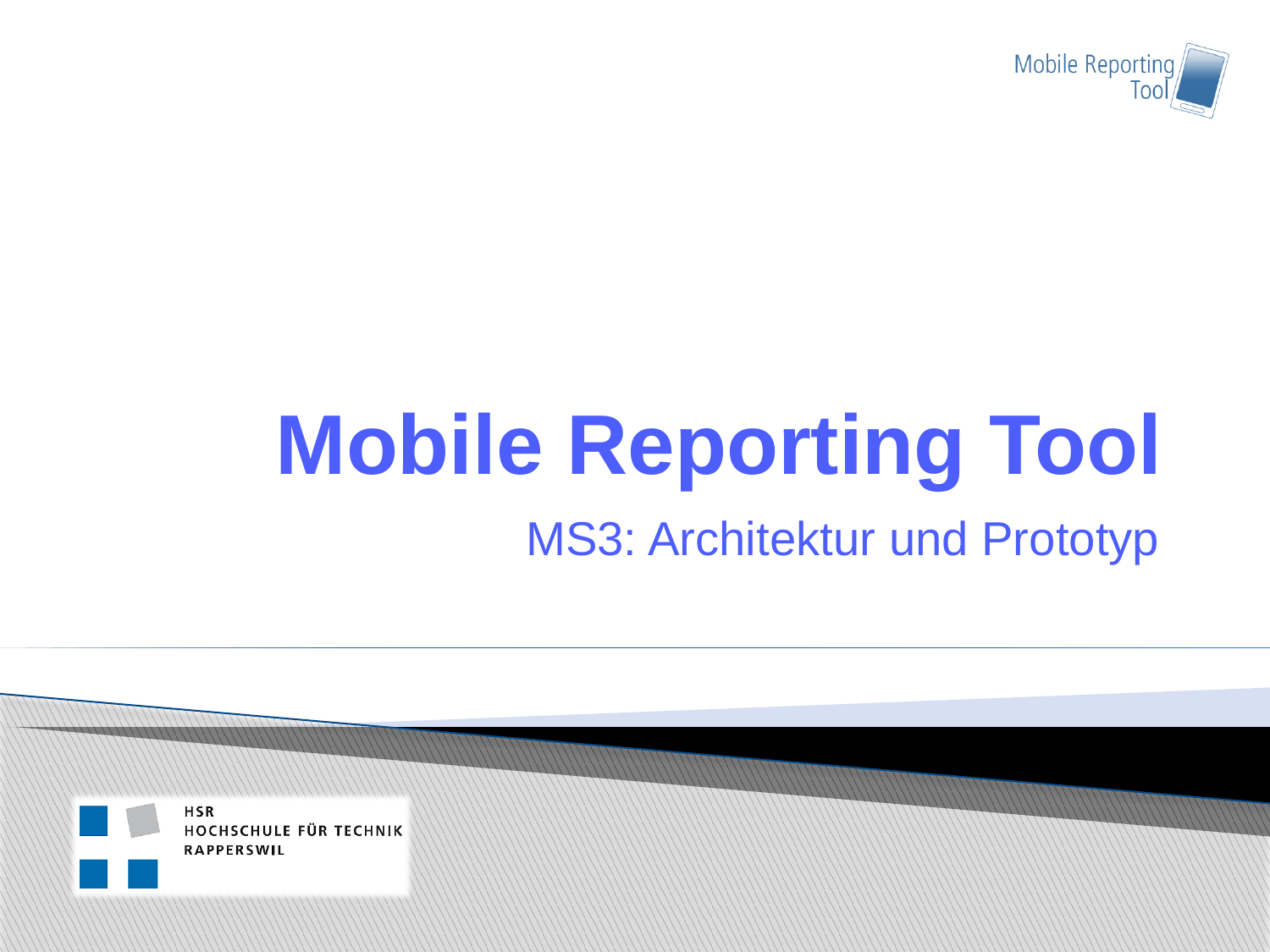

# Mobile Reporting Tool
MS3: Architektur und Prototyp